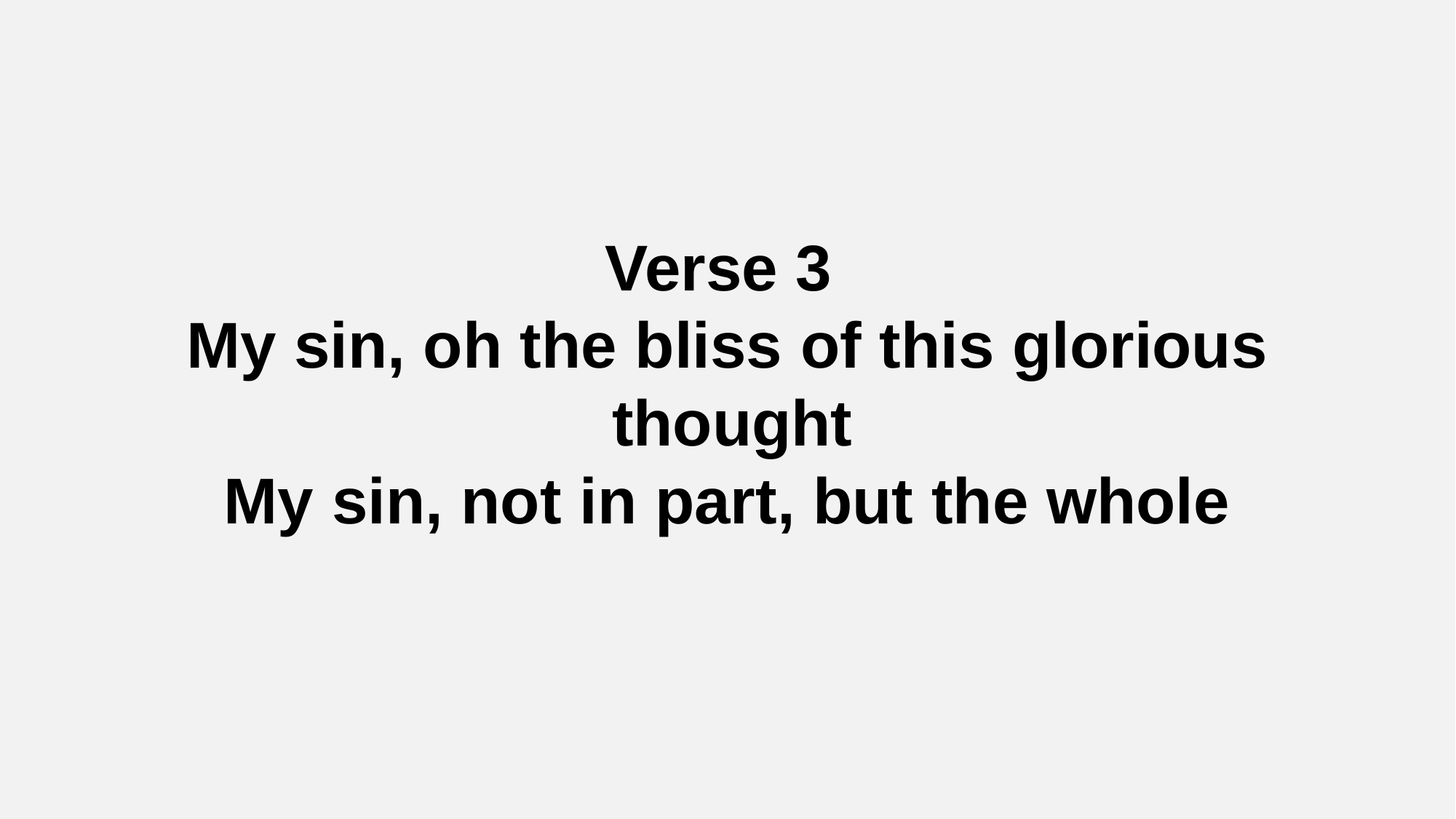

Verse 3
My sin, oh the bliss of this glorious thought
My sin, not in part, but the whole